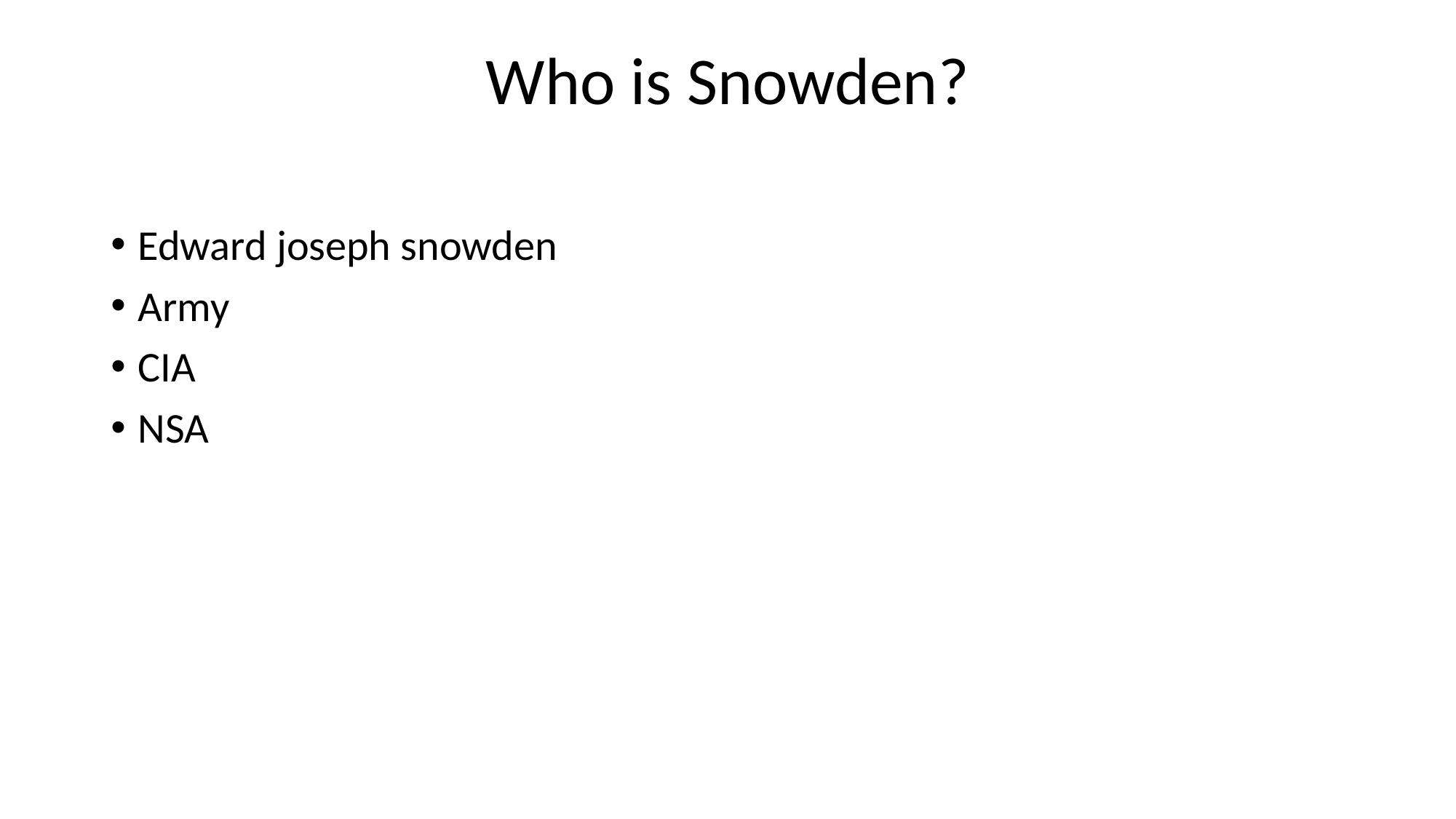

# Who is Snowden?
Edward joseph snowden
Army
CIA
NSA